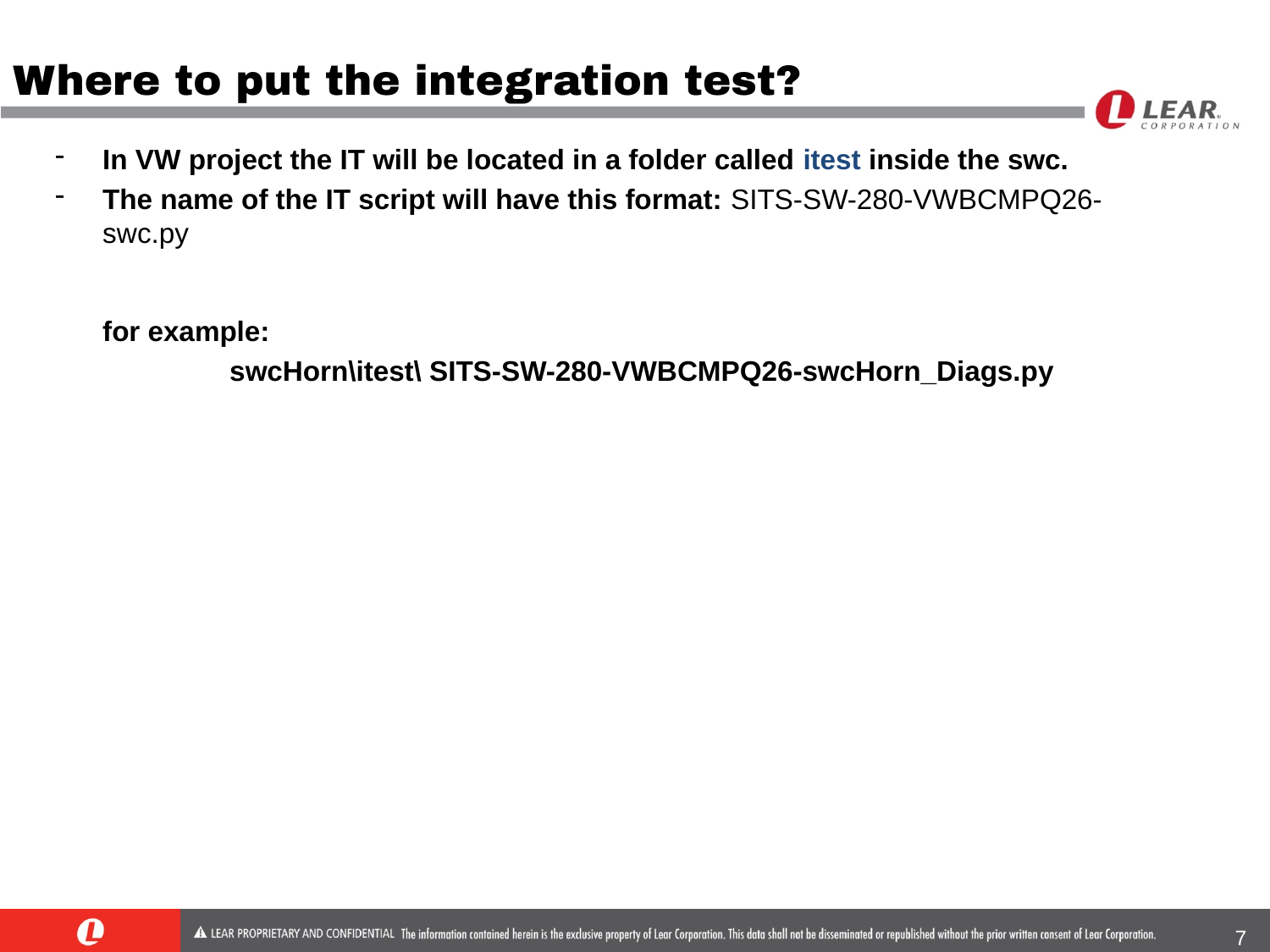

# Where to put the integration test?
In VW project the IT will be located in a folder called itest inside the swc.
The name of the IT script will have this format: SITS-SW-280-VWBCMPQ26-swc.py

	for example:
		swcHorn\itest\ SITS-SW-280-VWBCMPQ26-swcHorn_Diags.py

7